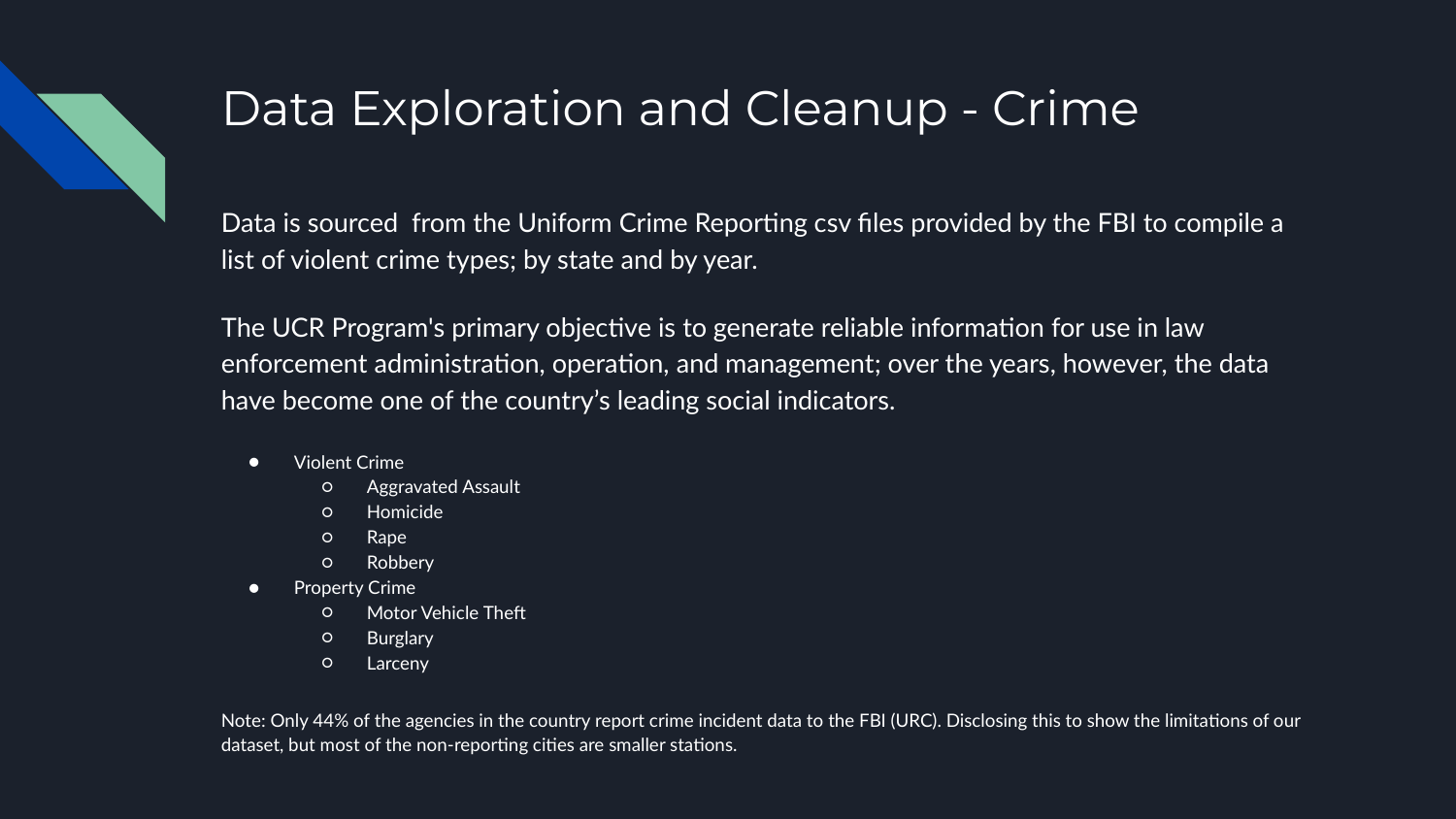

# Data Exploration and Cleanup - Crime
Data is sourced  from the Uniform Crime Reporting csv files provided by the FBI to compile a list of violent crime types; by state and by year.
The UCR Program's primary objective is to generate reliable information for use in law enforcement administration, operation, and management; over the years, however, the data have become one of the country’s leading social indicators.
Violent Crime
Aggravated Assault
Homicide
Rape
Robbery
Property Crime
Motor Vehicle Theft
Burglary
Larceny
Note: Only 44% of the agencies in the country report crime incident data to the FBI (URC). Disclosing this to show the limitations of our dataset, but most of the non-reporting cities are smaller stations.